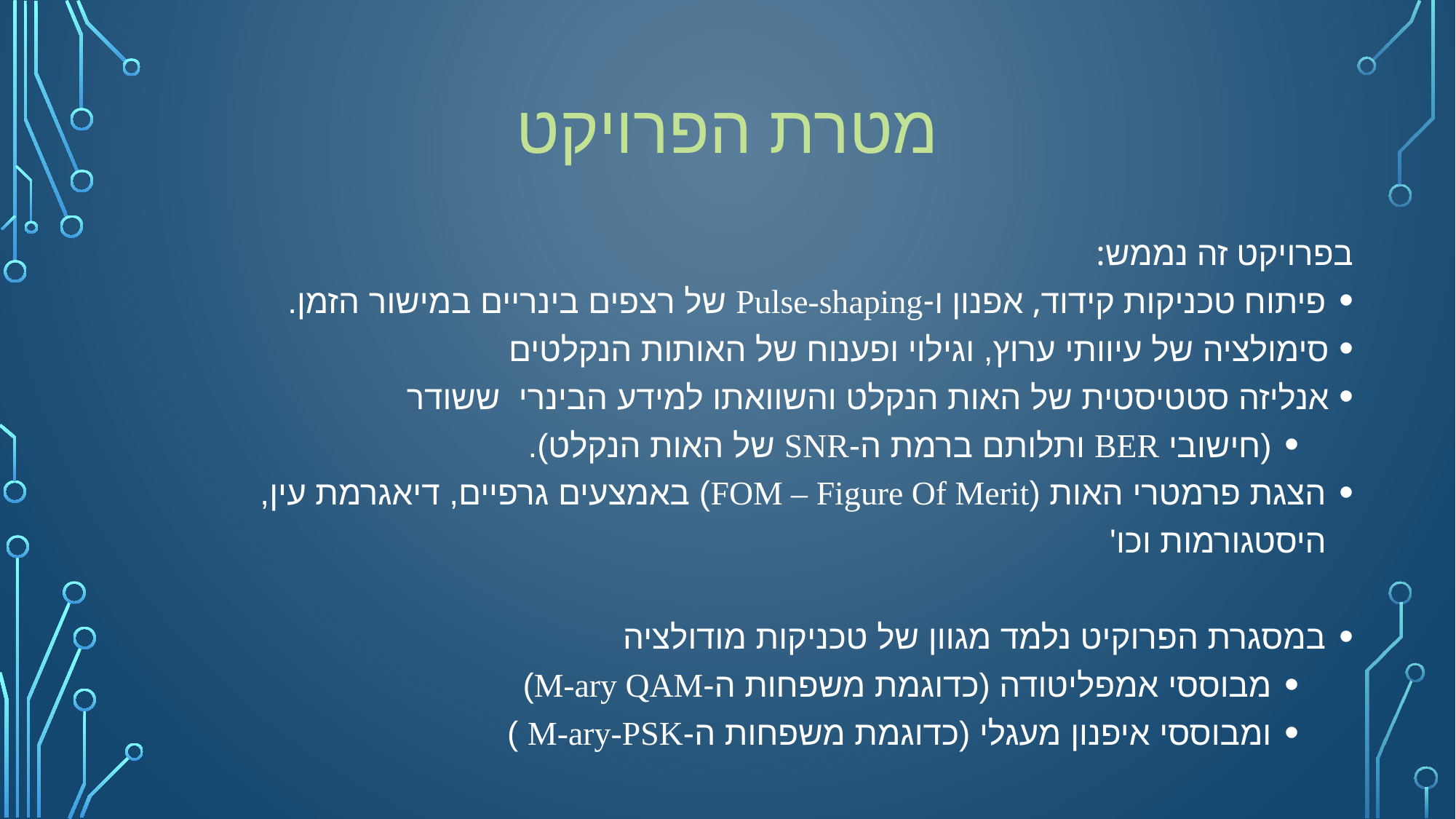

מטרת הפרויקט
בפרויקט זה נממש:
פיתוח טכניקות קידוד, אפנון ו-Pulse-shaping של רצפים בינריים במישור הזמן.
 סימולציה של עיוותי ערוץ, וגילוי ופענוח של האותות הנקלטים
 אנליזה סטטיסטית של האות הנקלט והשוואתו למידע הבינרי  ששודר
(חישובי BER ותלותם ברמת ה-SNR של האות הנקלט).
הצגת פרמטרי האות (FOM – Figure Of Merit) באמצעים גרפיים, דיאגרמת עין, היסטגורמות וכו'

במסגרת הפרוקיט נלמד מגוון של טכניקות מודולציה
מבוססי אמפליטודה (כדוגמת משפחות ה-M-ary QAM)
ומבוססי איפנון מעגלי (כדוגמת משפחות ה-M-ary-PSK )